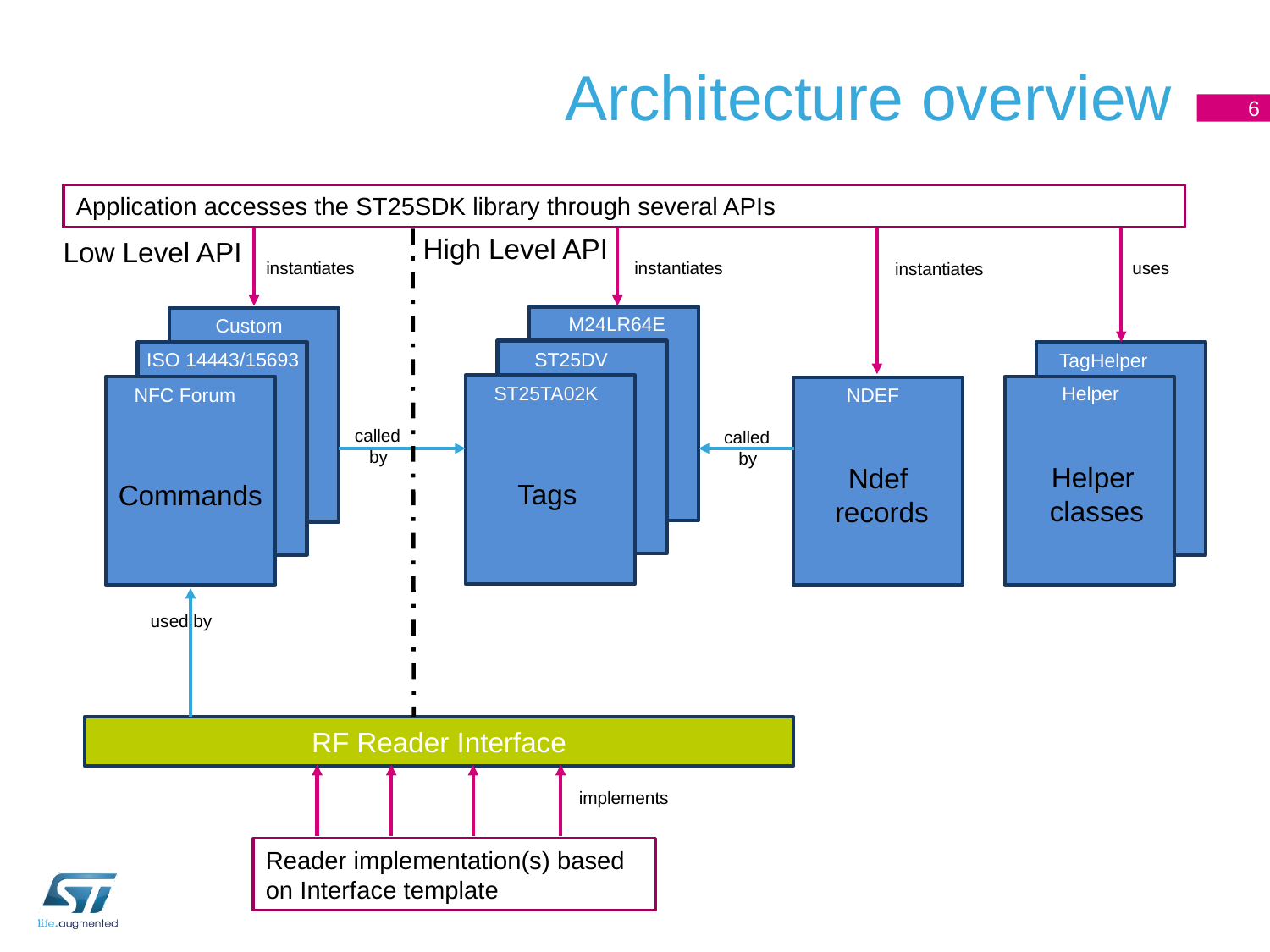

# Architecture overview
6
Application accesses the ST25SDK library through several APIs
High Level API
Low Level API
instantiates
uses
instantiates
instantiates
M24LR64E

Custom

ISO 14443/15693
ST25DV

TagHelper

ST25TA02K
Helper

NFC Forum
NDEF

called
   by
called
   by
Helper
classes
Ndef
records
Tags
Commands
used by
RF Reader Interface
implements
Reader implementation(s) based on Interface template